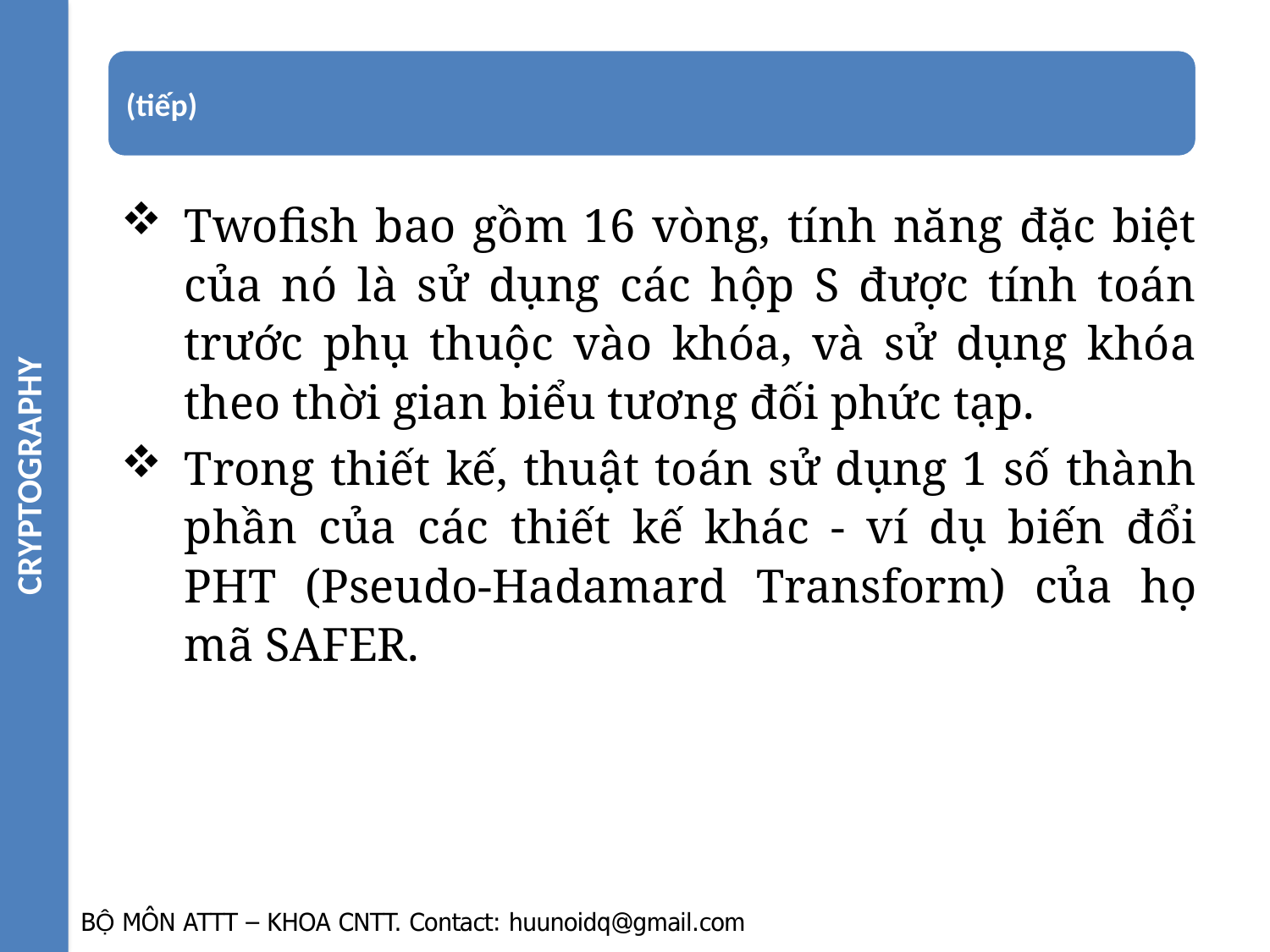

CRYPTOGRAPHY
(tiếp)
Twofish bao gồm 16 vòng, tính năng đặc biệt của nó là sử dụng các hộp S được tính toán trước phụ thuộc vào khóa, và sử dụng khóa theo thời gian biểu tương đối phức tạp.
Trong thiết kế, thuật toán sử dụng 1 số thành phần của các thiết kế khác - ví dụ biến đổi PHT (Pseudo-Hadamard Transform) của họ mã SAFER.
BỘ MÔN ATTT – KHOA CNTT. Contact: huunoidq@gmail.com